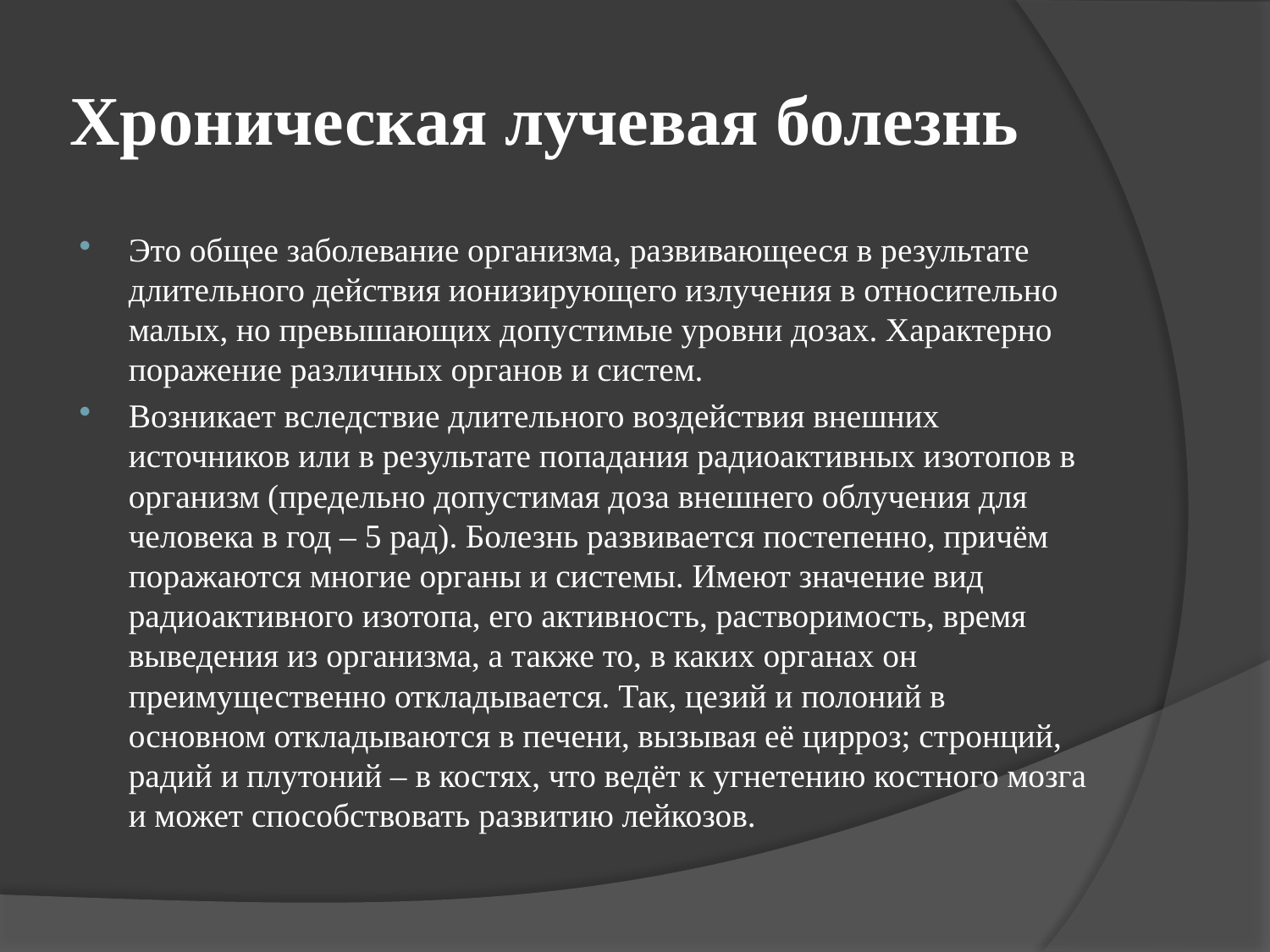

# Хроническая лучевая болезнь
Это общее заболевание организма, развивающееся в результате длительного действия ионизирующего излучения в относительно малых, но превышающих допустимые уровни дозах. Характерно поражение различных органов и систем.
Возникает вследствие длительного воздействия внешних источников или в результате попадания радиоактивных изотопов в организм (предельно допустимая доза внешнего облучения для человека в год – 5 рад). Болезнь развивается постепенно, причём поражаются многие органы и системы. Имеют значение вид радиоактивного изотопа, его активность, растворимость, время выведения из организма, а также то, в каких органах он преимущественно откладывается. Так, цезий и полоний в основном откладываются в печени, вызывая её цирроз; стронций, радий и плутоний – в костях, что ведёт к угнетению костного мозга и может способствовать развитию лейкозов.